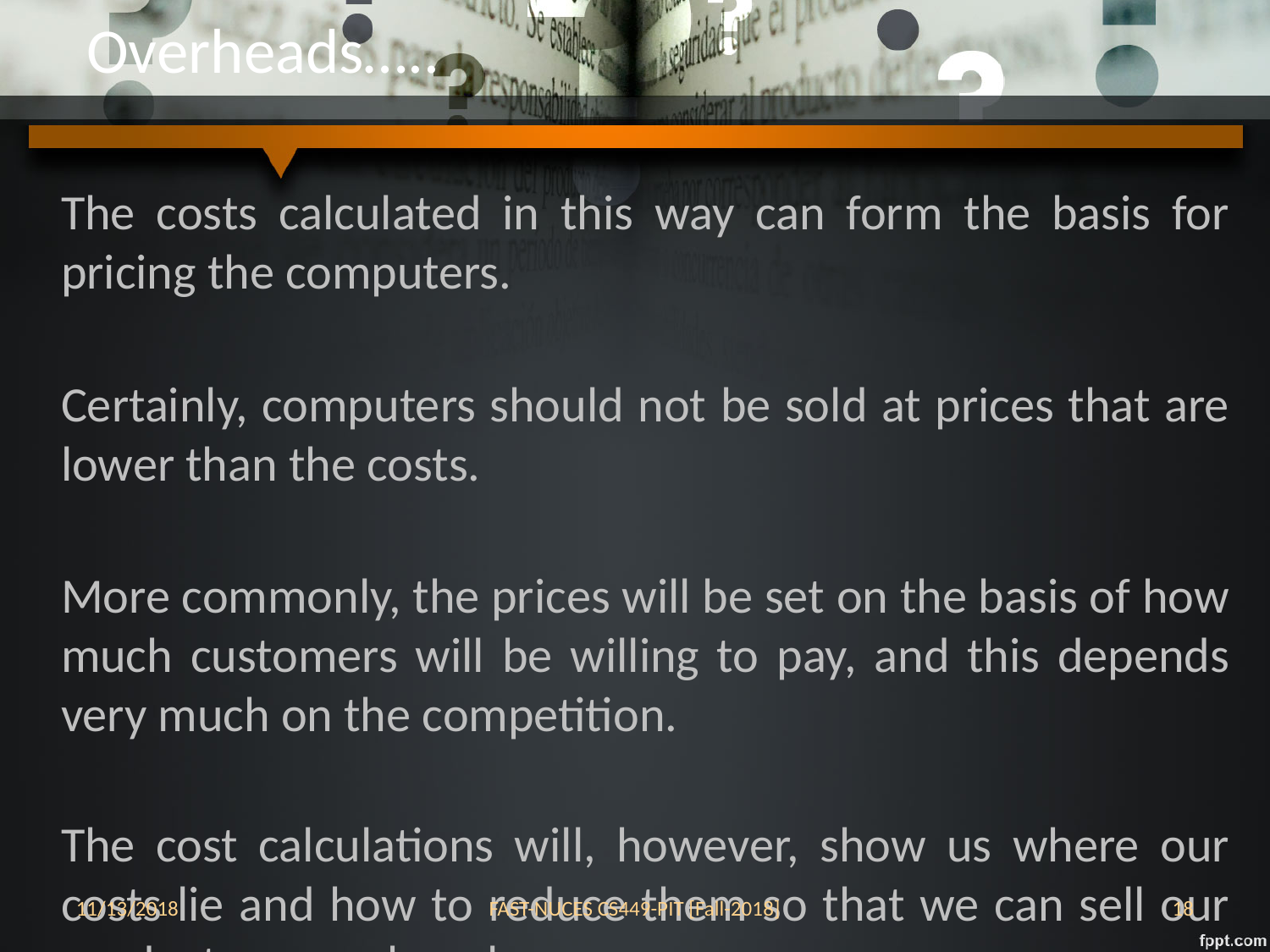

Overheads…..
The costs calculated in this way can form the basis for pricing the computers.

Certainly, computers should not be sold at prices that are lower than the costs.

More commonly, the prices will be set on the basis of how much customers will be willing to pay, and this depends very much on the competition.

The cost calculations will, however, show us where our costs lie and how to reduce them so that we can sell our products more cheaply
11/13/2018
FAST-NUCES CS449-PIT [Fall-2018]
18